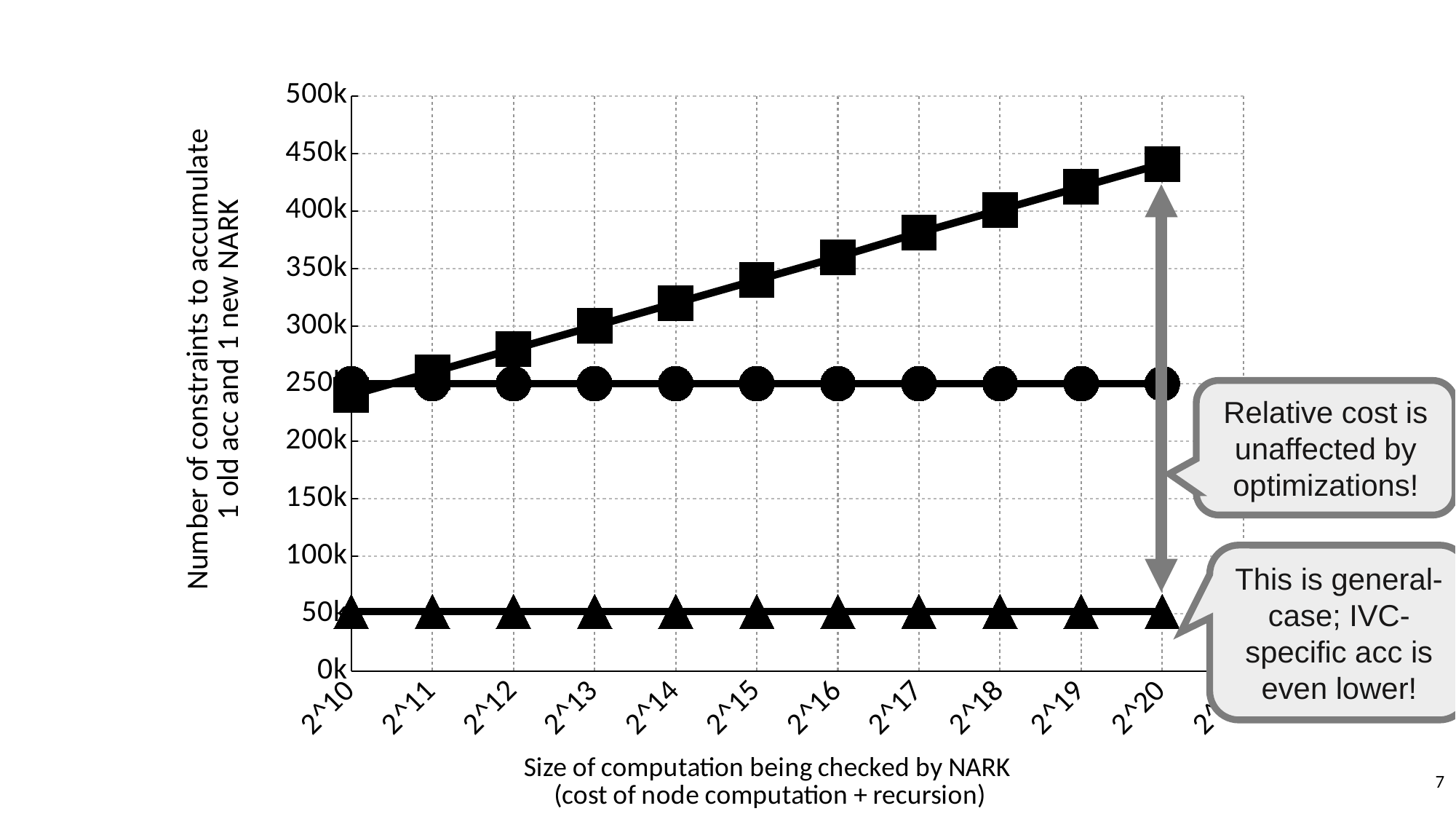

### Chart

| Category | Groth16 + [BCTV14] | [BCMS20] | This work |
|---|---|---|---|
Relative cost is unaffected by optimizations!
This is general-case; IVC-specific acc is even lower!
7